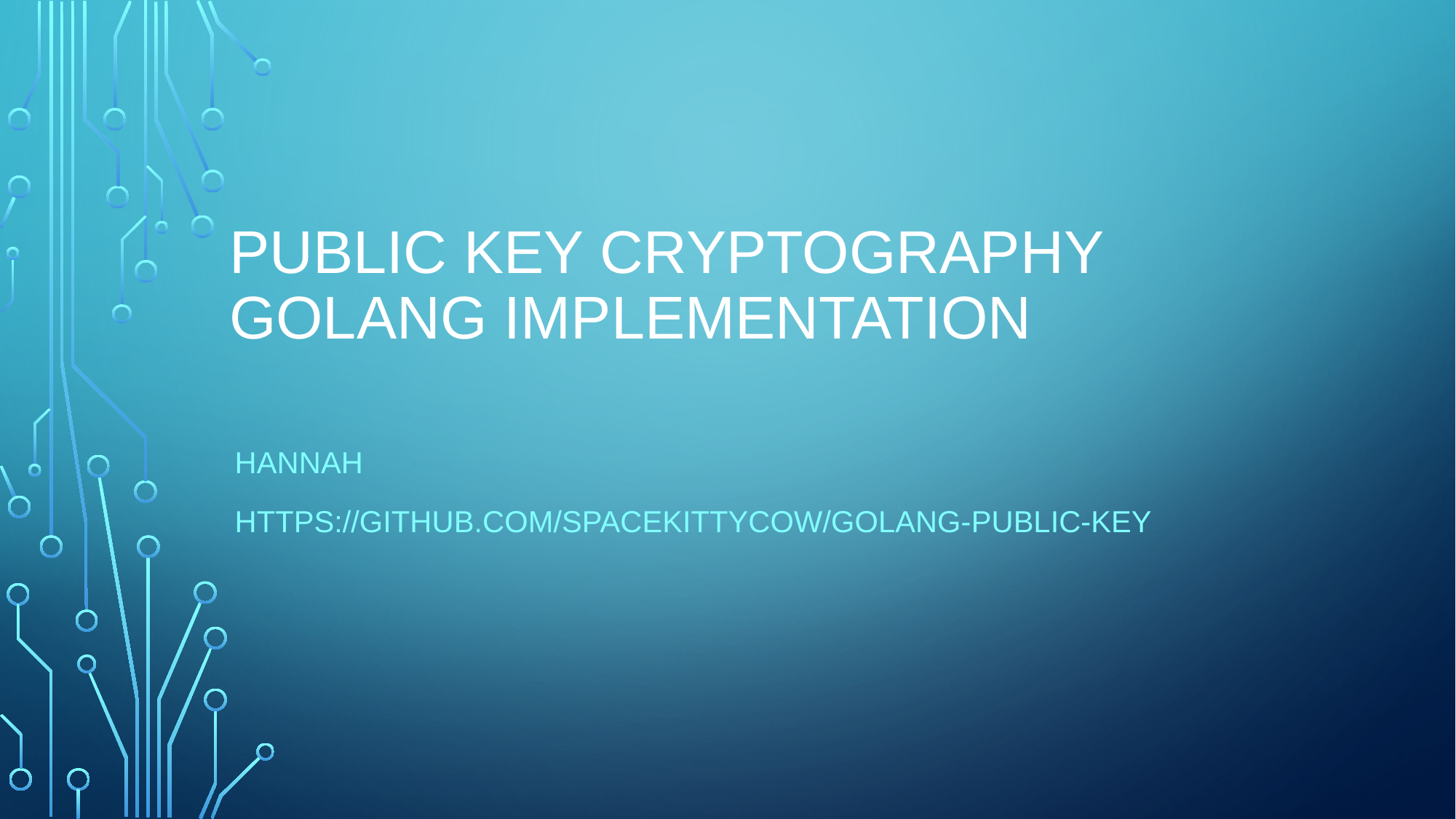

# Public Key Cryptography Golang Implementation
Hannah
https://github.com/SpaceKittyCow/Golang-Public-Key